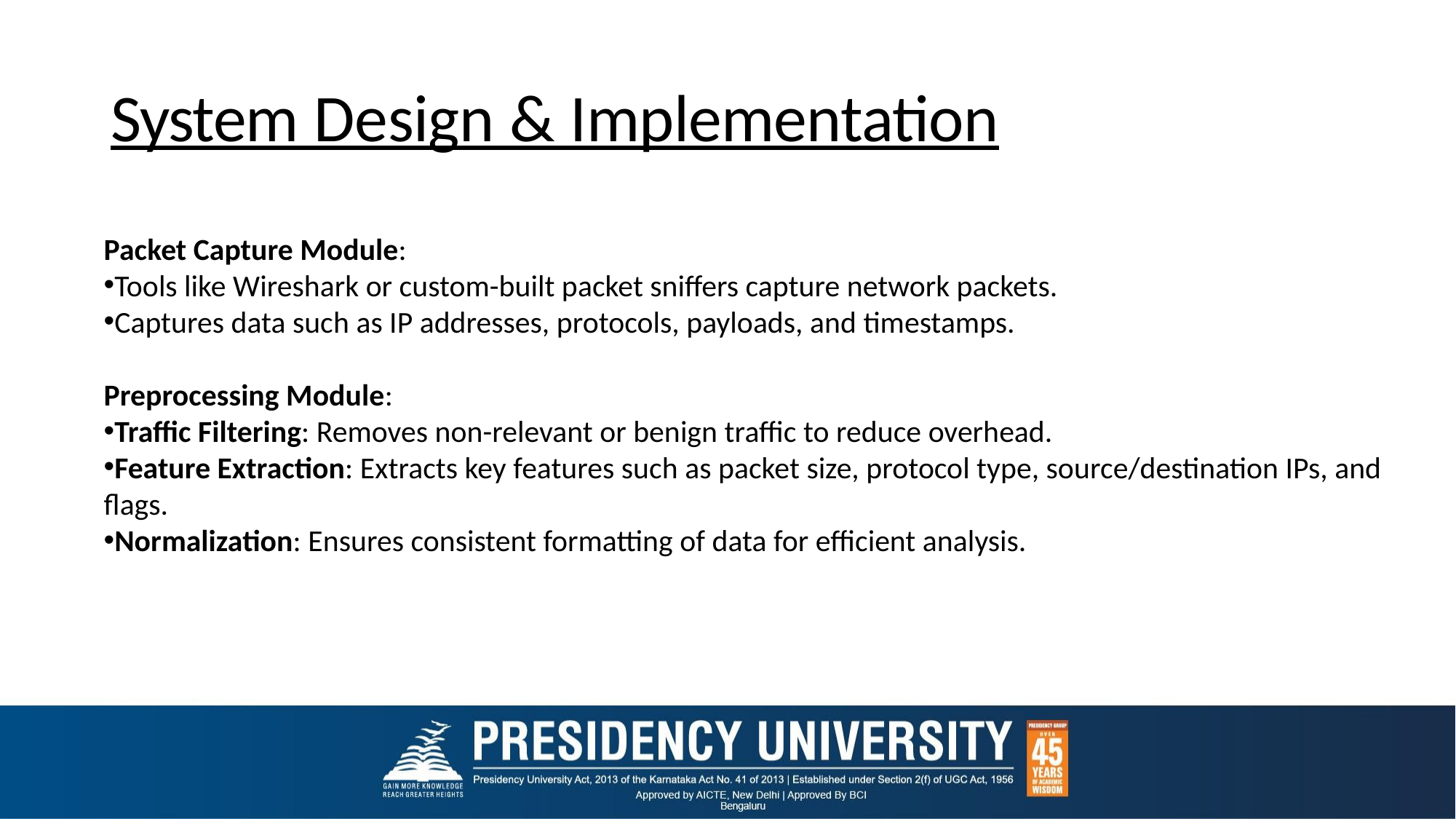

# System Design & Implementation

Packet Capture Module:
Tools like Wireshark or custom-built packet sniffers capture network packets.
Captures data such as IP addresses, protocols, payloads, and timestamps.

Preprocessing Module:
Traffic Filtering: Removes non-relevant or benign traffic to reduce overhead.
Feature Extraction: Extracts key features such as packet size, protocol type, source/destination IPs, and flags.
Normalization: Ensures consistent formatting of data for efficient analysis.